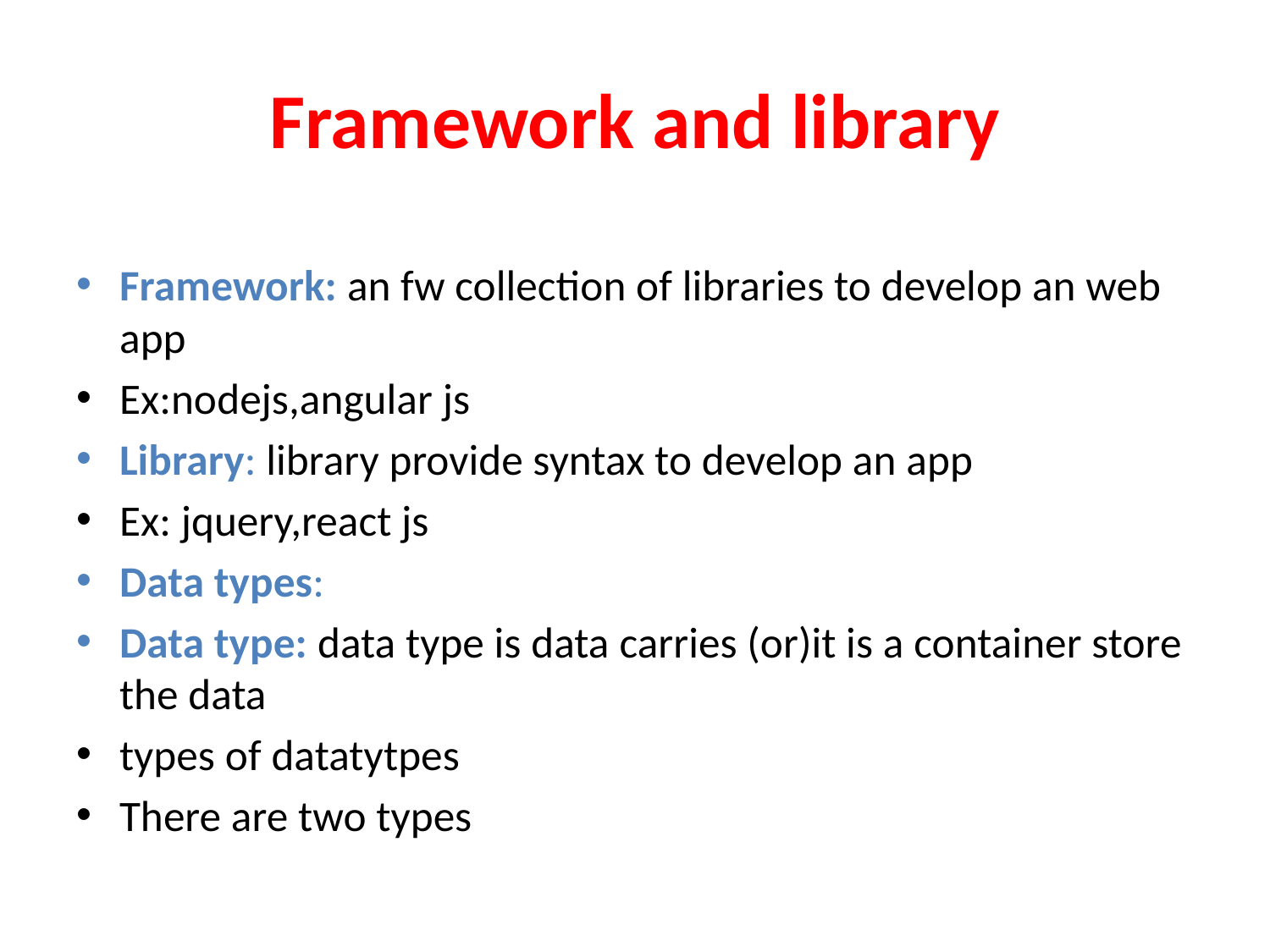

# Framework and library

Framework: an fw collection of libraries to develop an web app
Ex:nodejs,angular js
Library: library provide syntax to develop an app
Ex: jquery,react js
Data types:
Data type: data type is data carries (or)it is a container store the data
types of datatytpes
There are two types